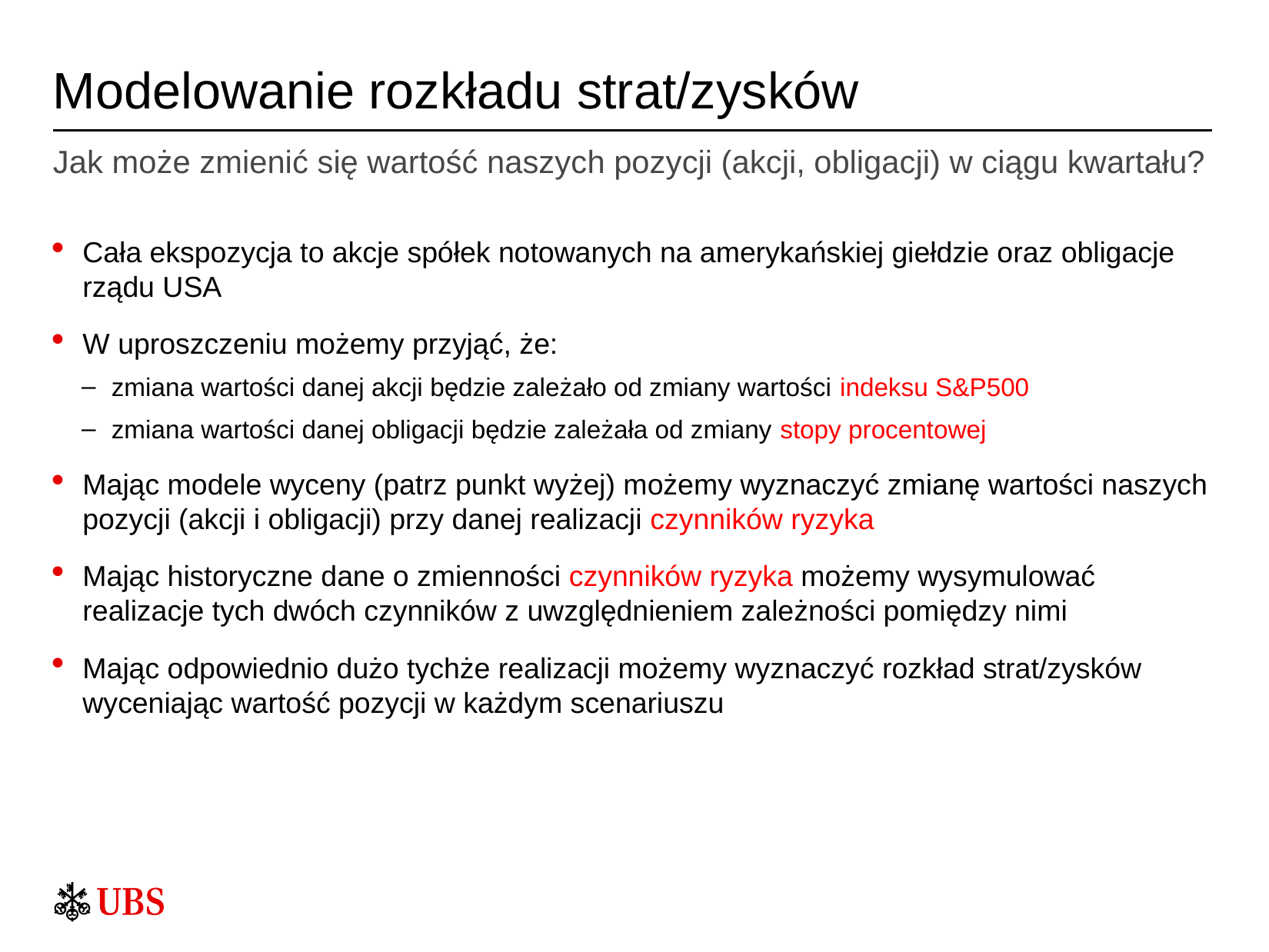

# Modelowanie rozkładu strat/zysków
Jak może zmienić się wartość naszych pozycji (akcji, obligacji) w ciągu kwartału?
Cała ekspozycja to akcje spółek notowanych na amerykańskiej giełdzie oraz obligacje rządu USA
W uproszczeniu możemy przyjąć, że:
zmiana wartości danej akcji będzie zależało od zmiany wartości indeksu S&P500
zmiana wartości danej obligacji będzie zależała od zmiany stopy procentowej
Mając modele wyceny (patrz punkt wyżej) możemy wyznaczyć zmianę wartości naszych pozycji (akcji i obligacji) przy danej realizacji czynników ryzyka
Mając historyczne dane o zmienności czynników ryzyka możemy wysymulować realizacje tych dwóch czynników z uwzględnieniem zależności pomiędzy nimi
Mając odpowiednio dużo tychże realizacji możemy wyznaczyć rozkład strat/zysków wyceniając wartość pozycji w każdym scenariuszu